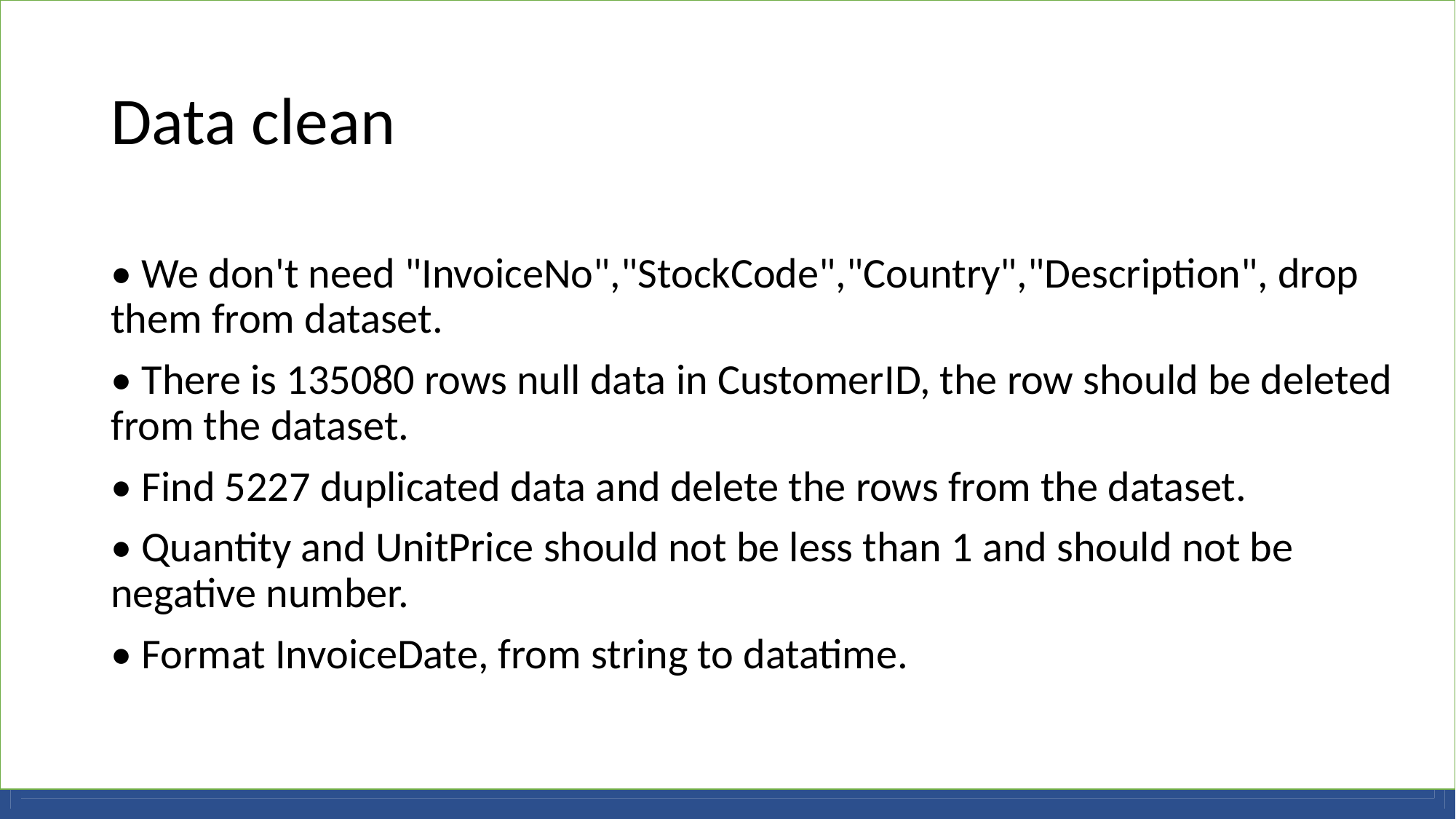

# Data clean
• We don't need "InvoiceNo","StockCode","Country","Description", drop them from dataset.
• There is 135080 rows null data in CustomerID, the row should be deleted from the dataset.
• Find 5227 duplicated data and delete the rows from the dataset.
• Quantity and UnitPrice should not be less than 1 and should not be negative number.
• Format InvoiceDate, from string to datatime.